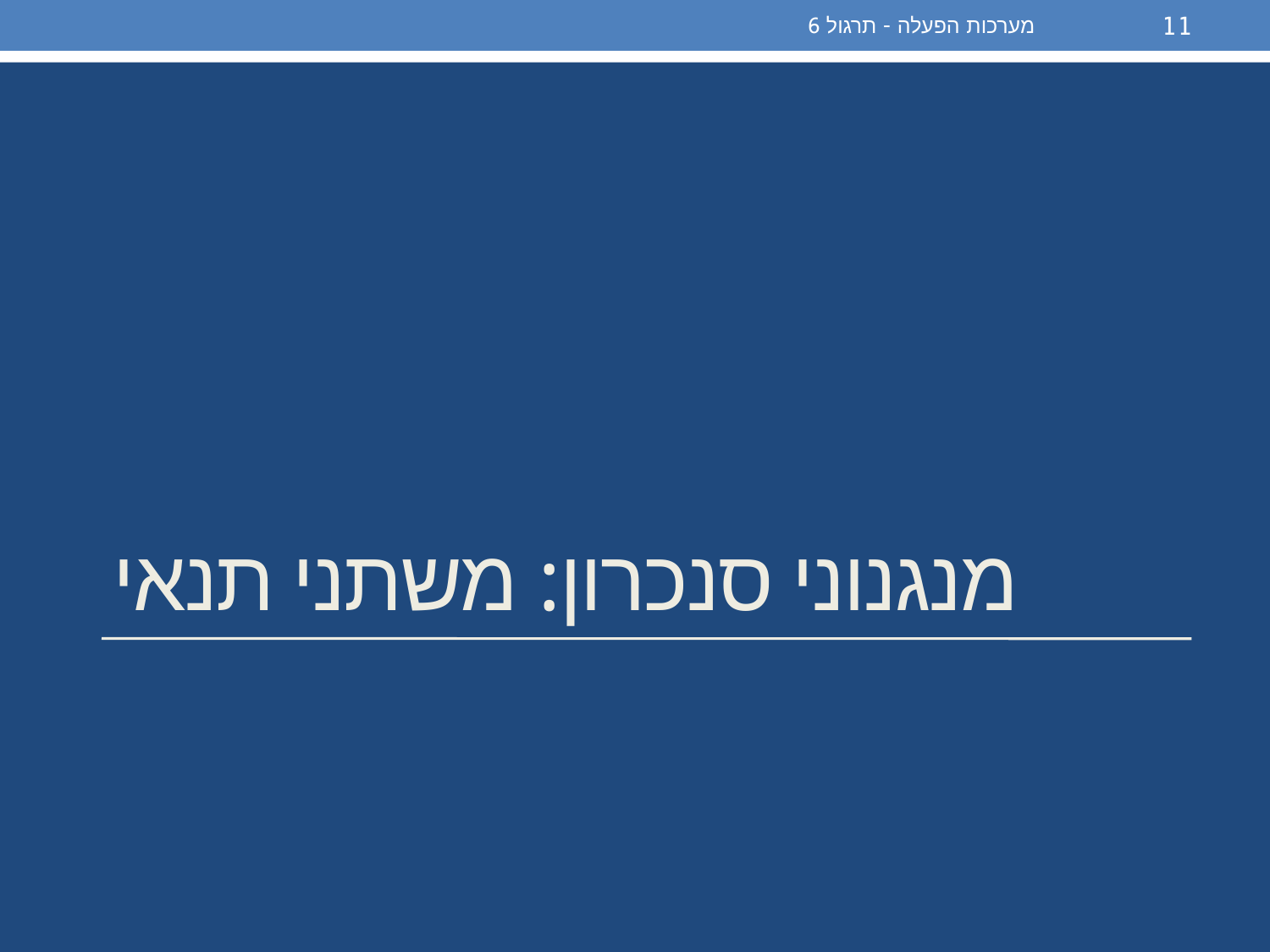

מערכות הפעלה - תרגול 6
11
# מנגנוני סנכרון: משתני תנאי